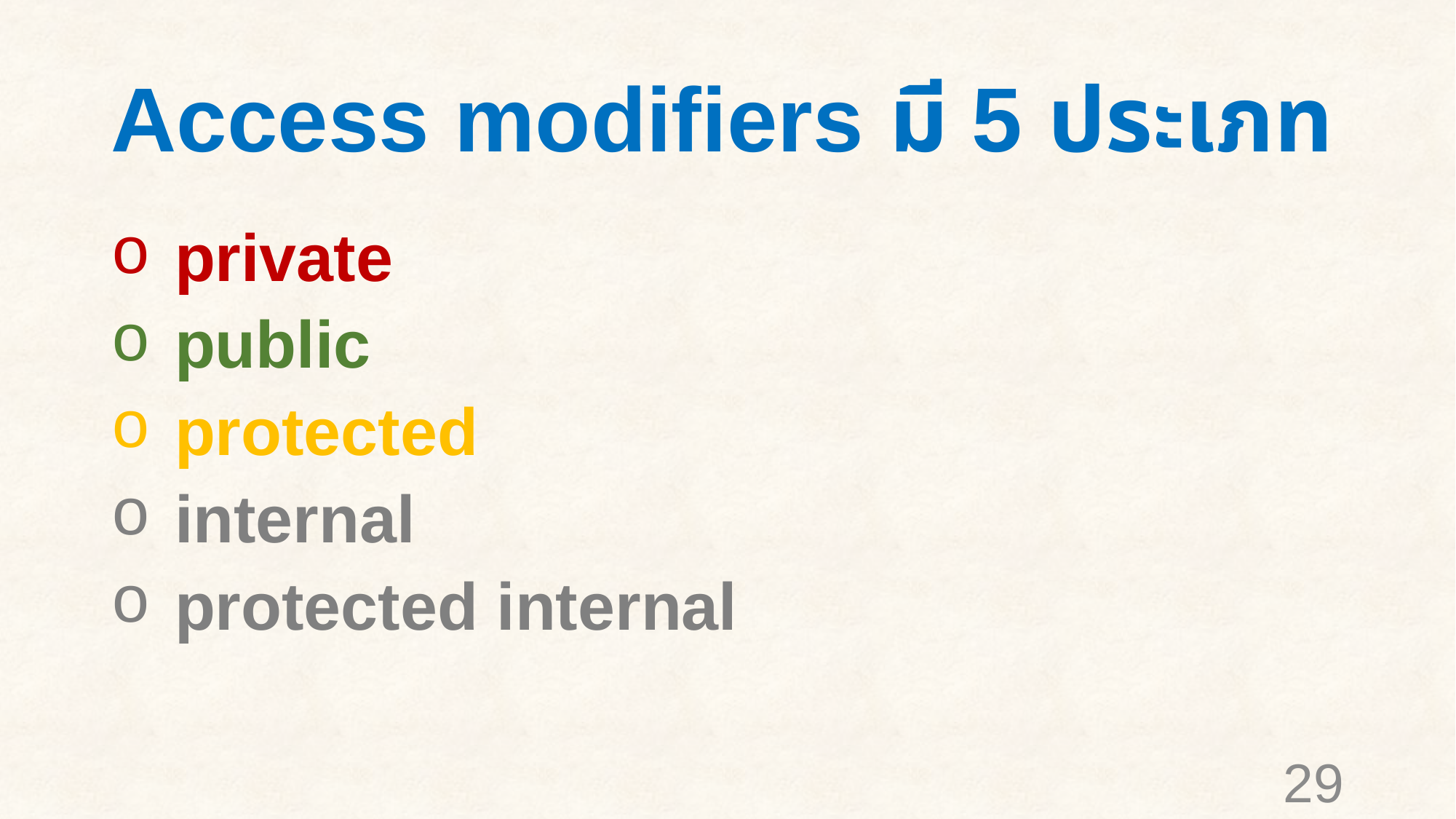

# Access modifiers มี 5 ประเภท
private
public
protected
internal
protected internal

29